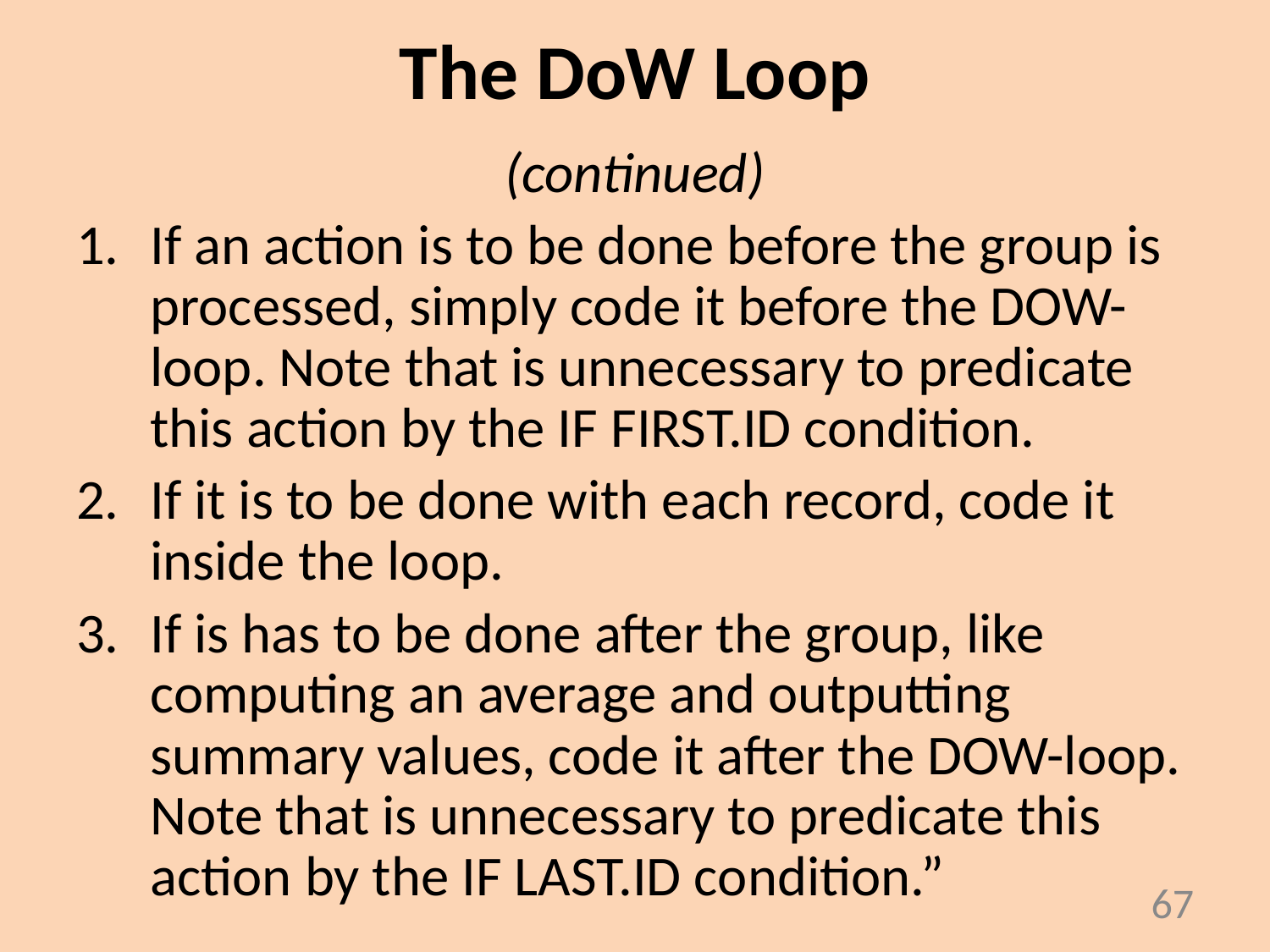

The DoW Loop
(continued)
If an action is to be done before the group is processed, simply code it before the DOW-loop. Note that is unnecessary to predicate this action by the IF FIRST.ID condition.
If it is to be done with each record, code it inside the loop.
If is has to be done after the group, like computing an average and outputting summary values, code it after the DOW-loop. Note that is unnecessary to predicate this action by the IF LAST.ID condition.”
67